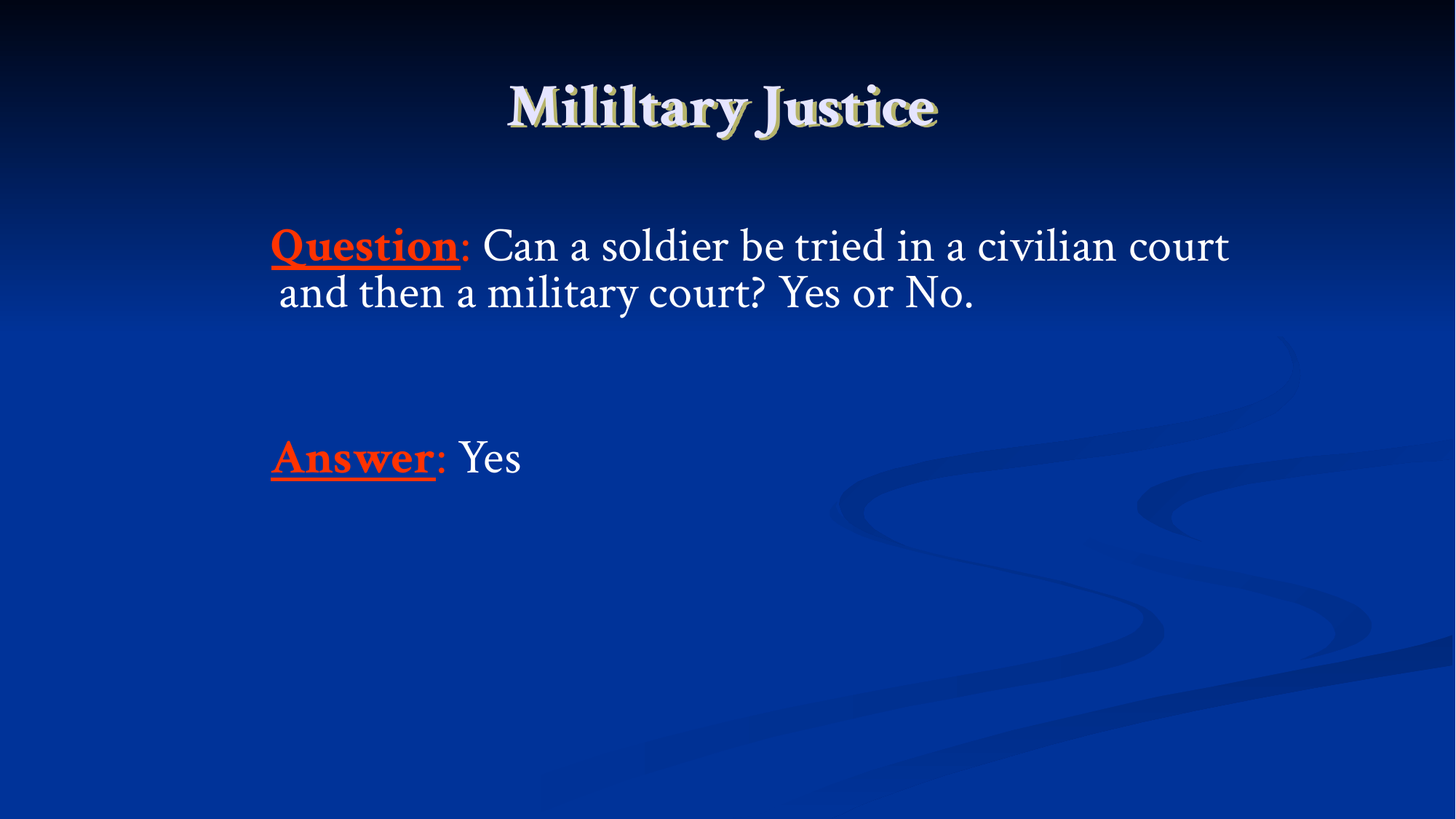

# Mililtary Justice
   Question: Can a soldier be tried in a civilian court and then a military court? Yes or No.

   Answer: Yes